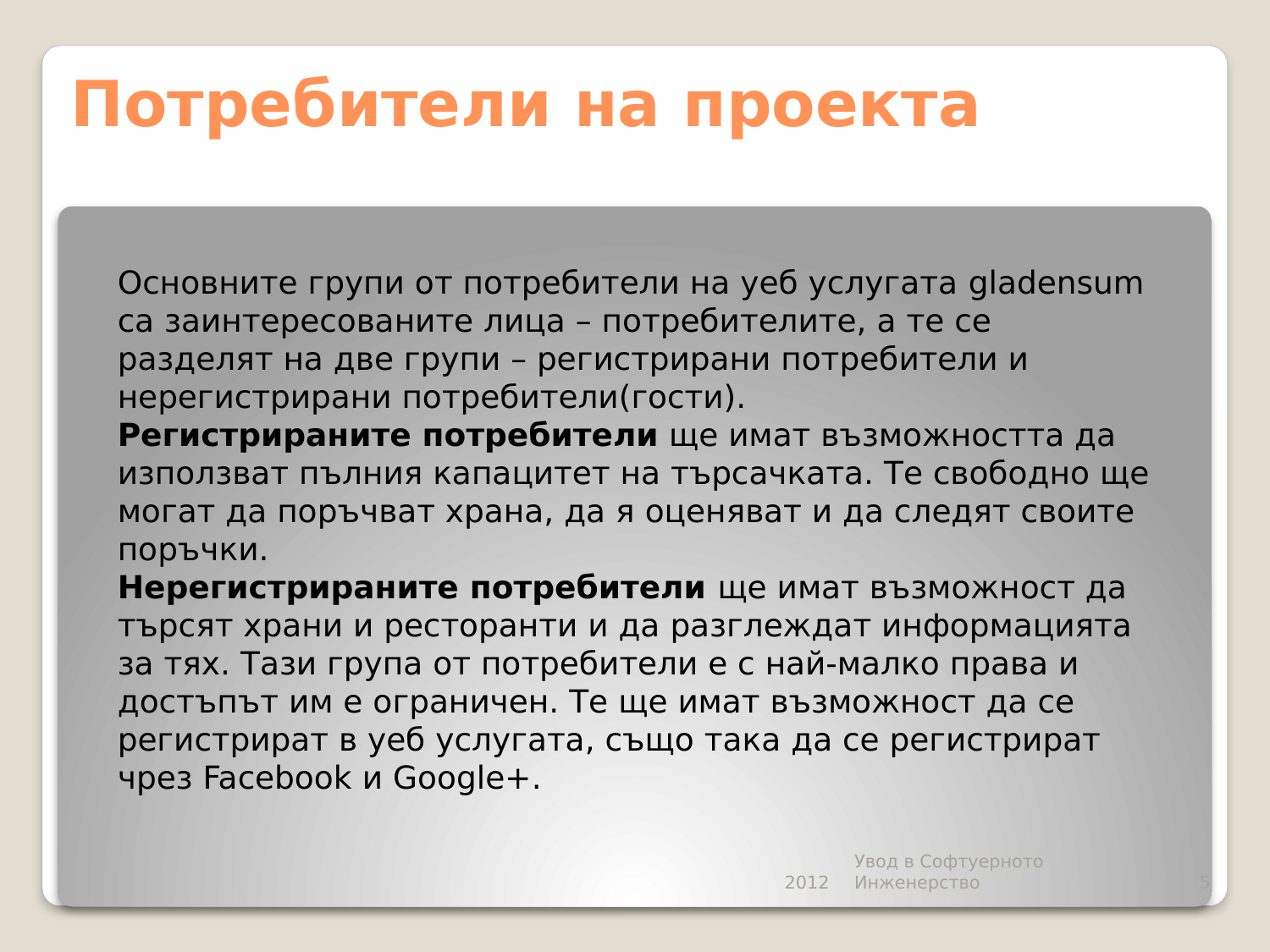

# Потребители на проекта
Основните групи от потребители на уеб услугата gladensum са заинтересованите лица – потребителите, а те се разделят на две групи – регистрирани потребители и нерегистрирани потребители(гости).
Регистрираните потребители ще имат възможността да използват пълния капацитет на търсачката. Те свободно ще могат да поръчват храна, да я оценяват и да следят своите поръчки.
Нерегистрираните потребители ще имат възможност да търсят храни и ресторанти и да разглеждат информацията за тях. Тази група от потребители е с най-малко права и достъпът им е ограничен. Те ще имат възможност да се регистрират в уеб услугата, също така да се регистрират чрез Facebook и Google+.
2012
Увод в Софтуерното Инженерство
5